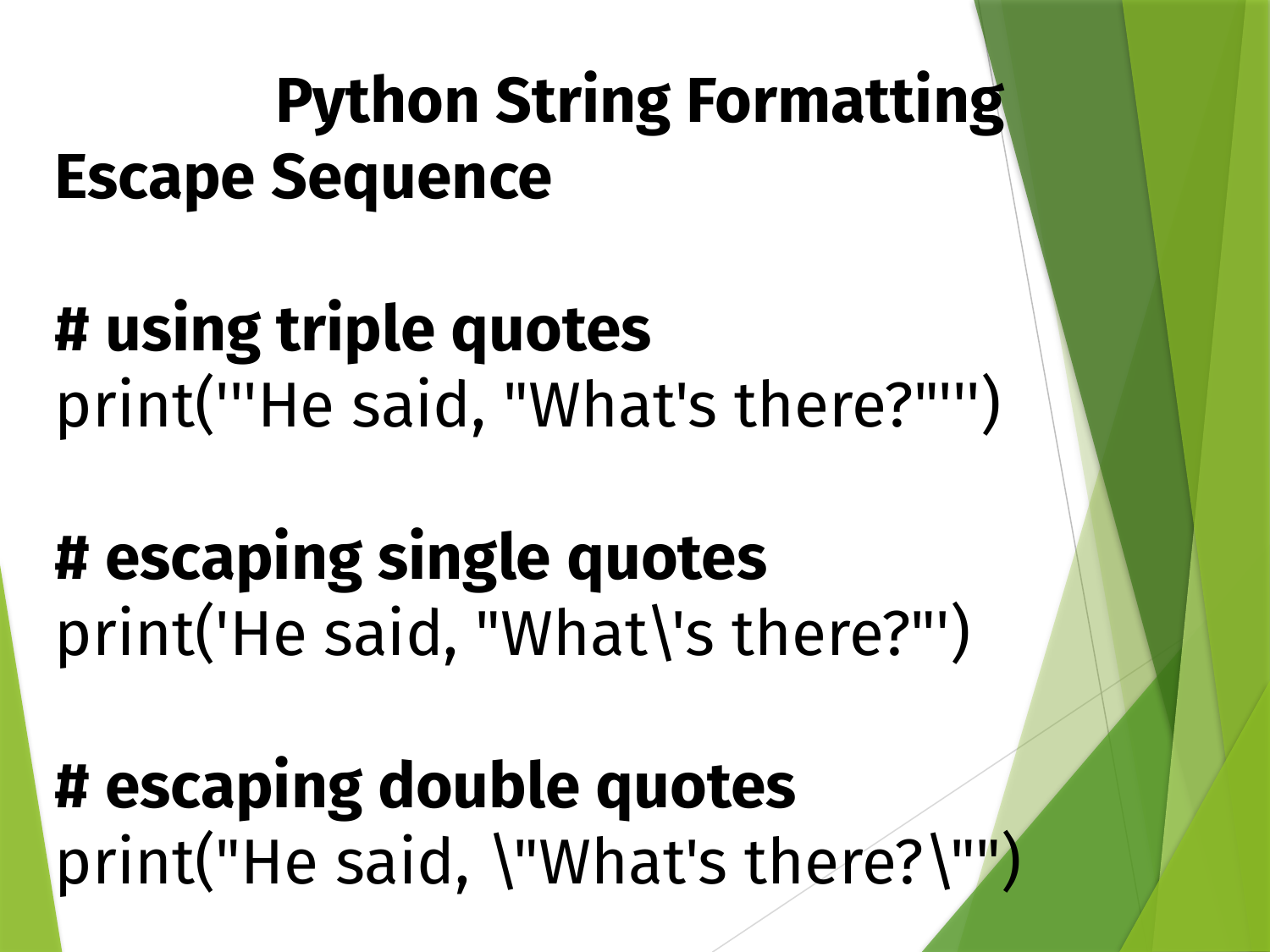

Python String Formatting
Escape Sequence

# using triple quotes
print('''He said, "What's there?"''')

# escaping single quotes
print('He said, "What\'s there?"')

# escaping double quotes
print("He said, \"What's there?\"")